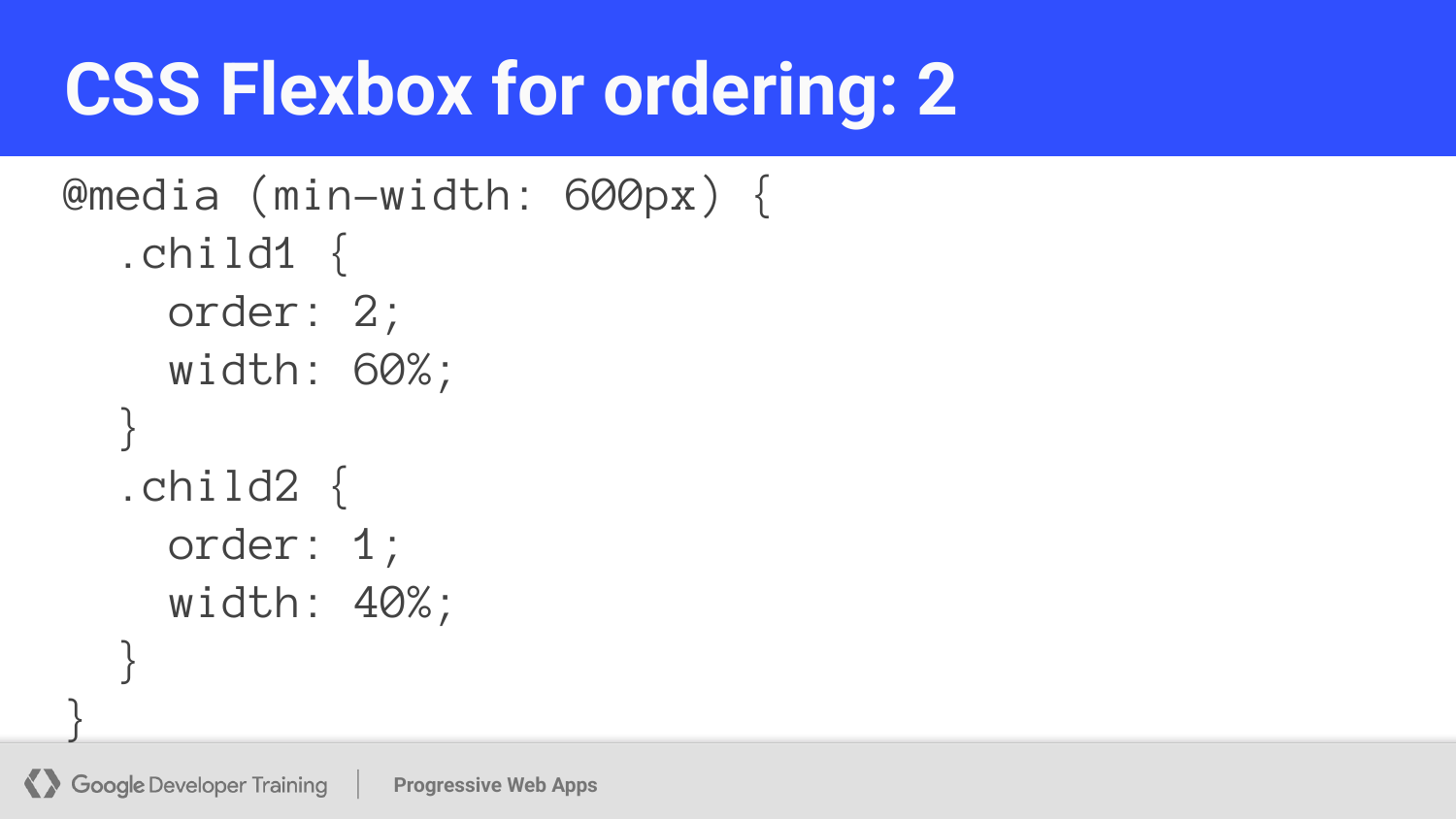

# CSS Flexbox for ordering: 2
@media (min-width: 600px) {
  .child1 {
    order: 2;
    width: 60%;
  }
  .child2 {
    order: 1;
    width: 40%;
  }
}